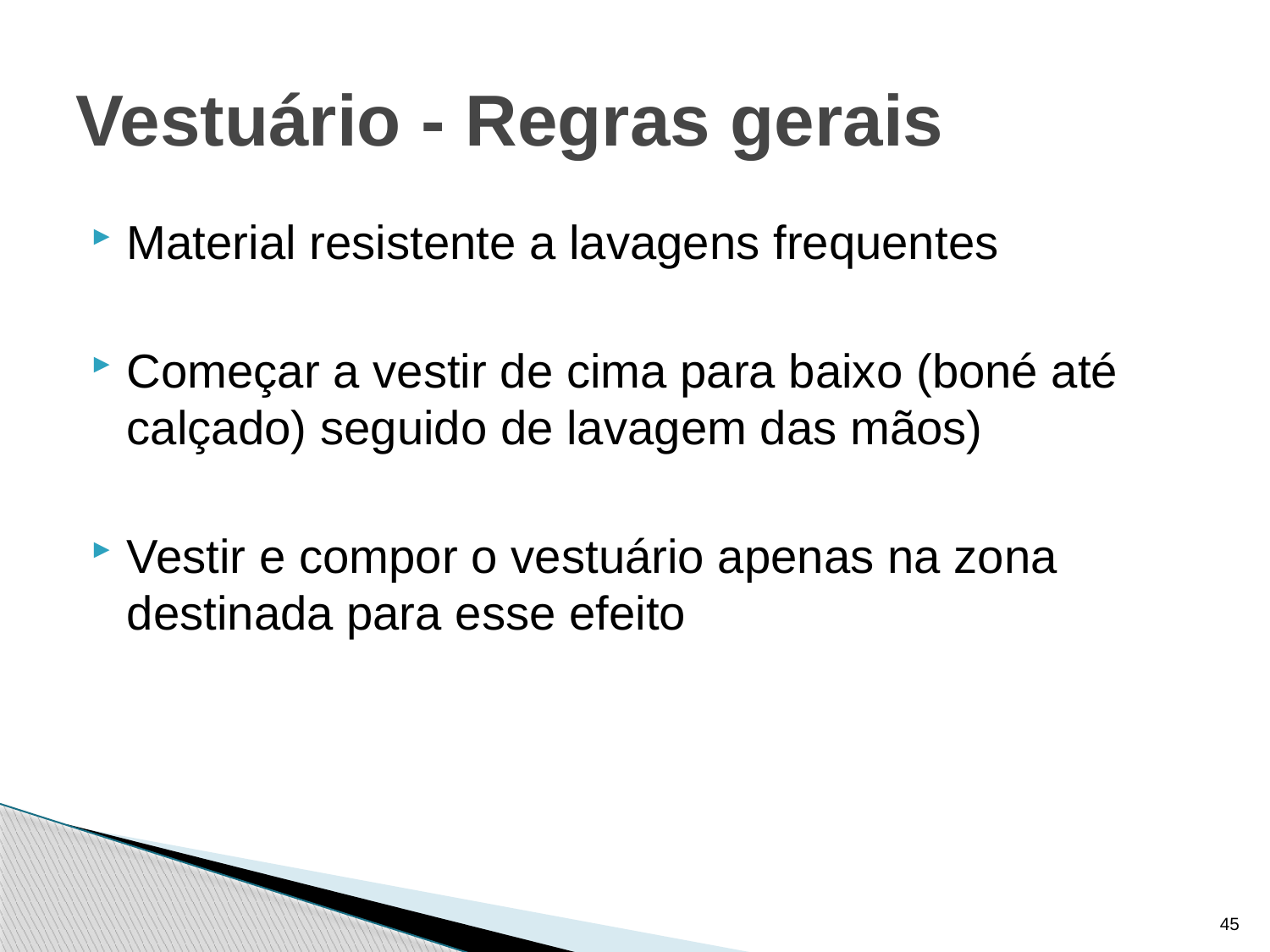

# Vestuário - Regras gerais
Material resistente a lavagens frequentes

Começar a vestir de cima para baixo (boné até calçado) seguido de lavagem das mãos)

Vestir e compor o vestuário apenas na zona destinada para esse efeito

45